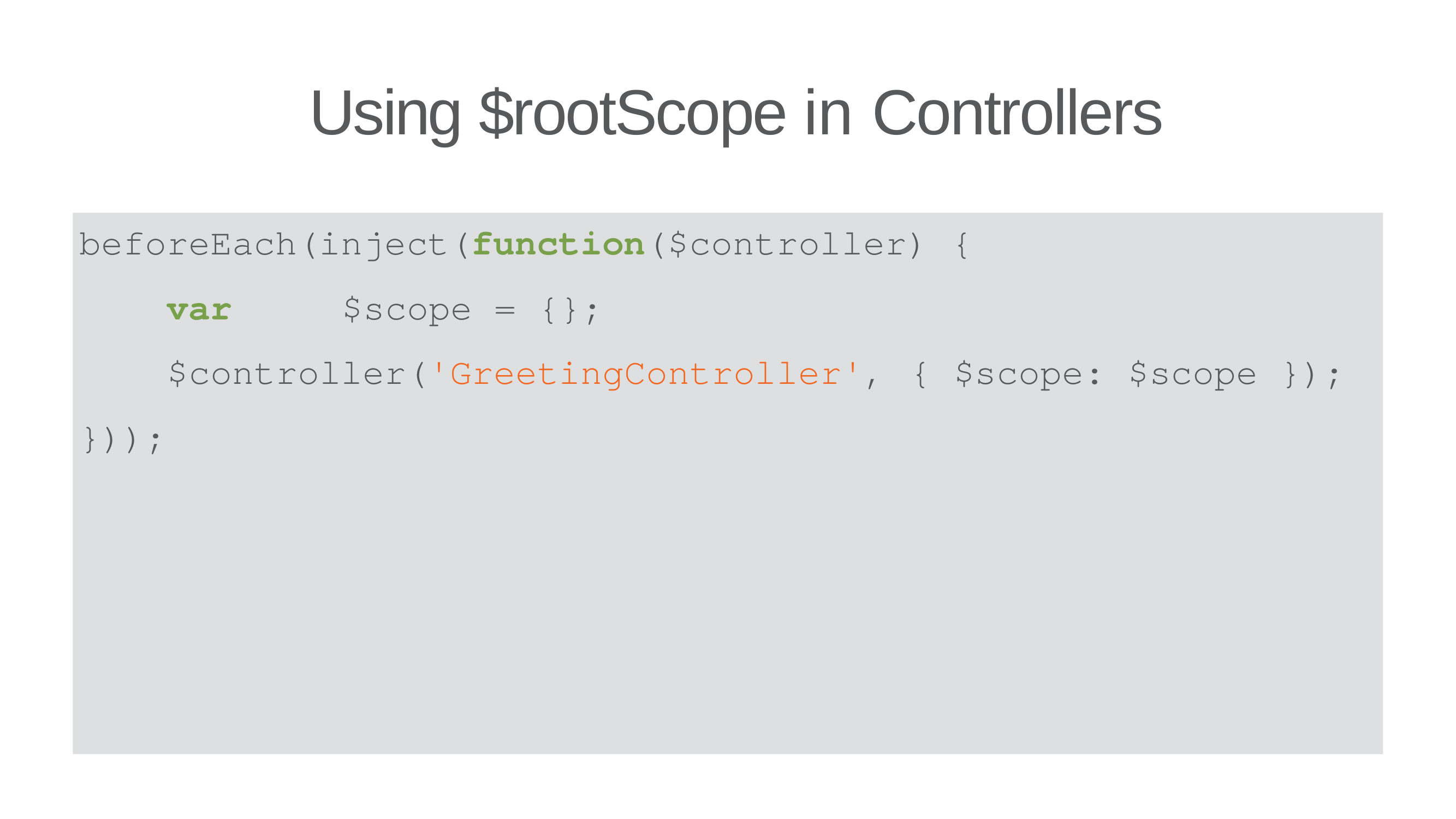

# Using $rootScope in Controllers

beforeEach(inject(function($controller) {
var	$scope =	{};
$controller('GreetingController',
}));
{	$scope: $scope });